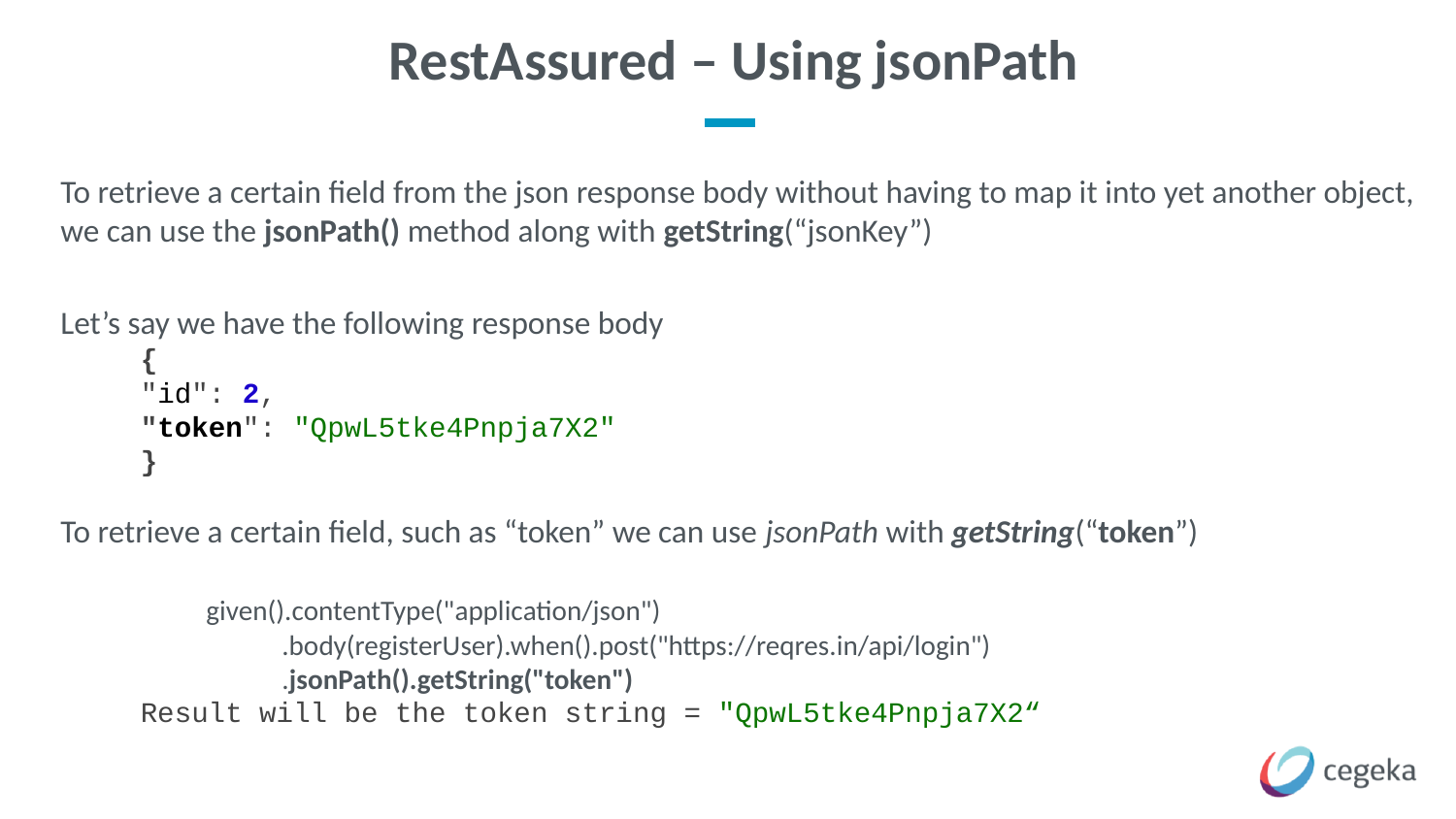

# RestAssured – Using jsonPath
To retrieve a certain field from the json response body without having to map it into yet another object, we can use the jsonPath() method along with getString(“jsonKey”)

Let’s say we have the following response body
{
"id": 2,
"token": "QpwL5tke4Pnpja7X2"
}

To retrieve a certain field, such as “token” we can use jsonPath with getString(“token”)

	given().contentType("application/json")                				       	 	            .body(registerUser).when().post("https://reqres.in/api/login")
	            .jsonPath().getString("token")
Result will be the token string = "QpwL5tke4Pnpja7X2“